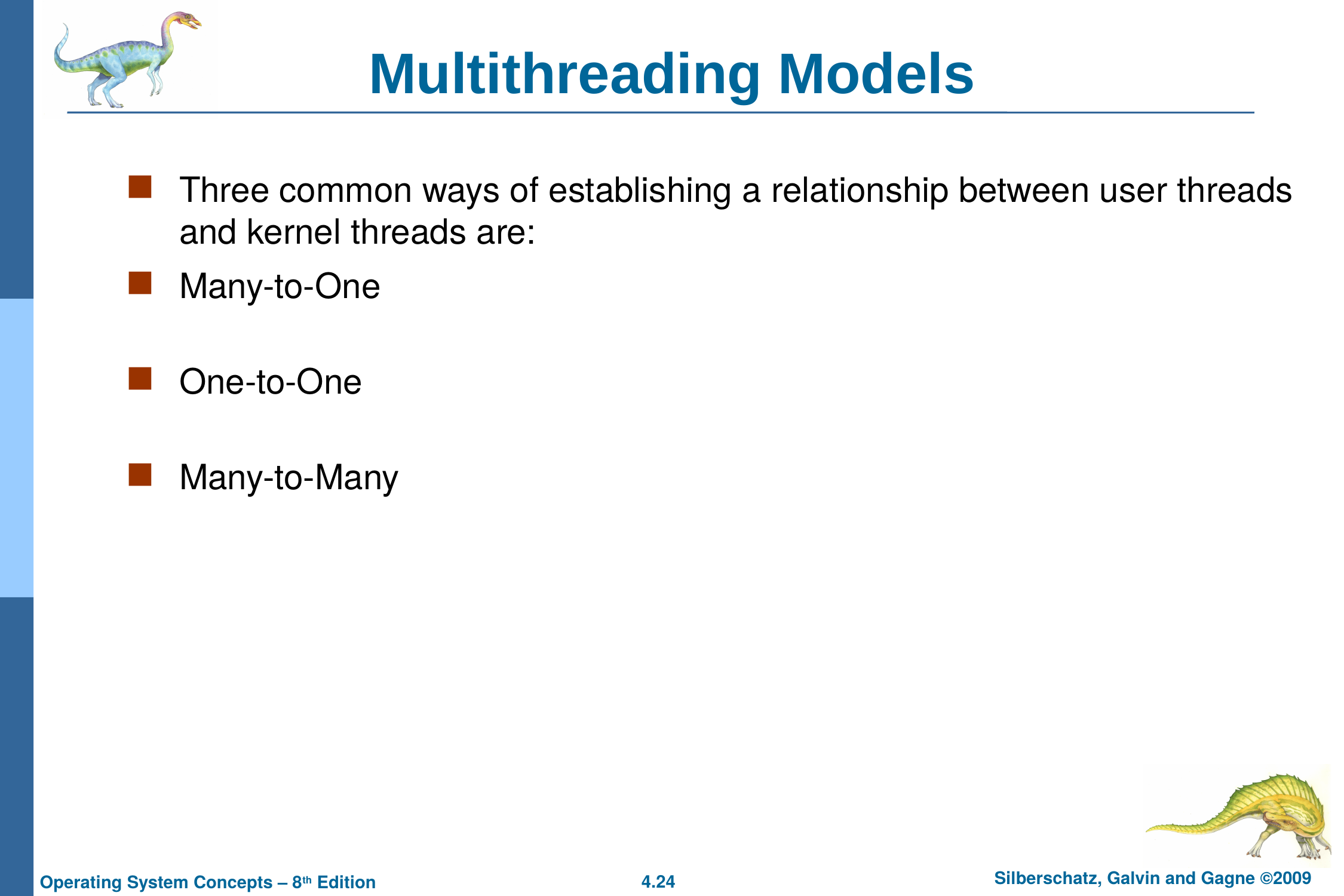

# Multithreading Models
Three common ways of establishing a relationship between user threads and kernel threads are:
Many-to-One
One-to-One
Many-to-Many